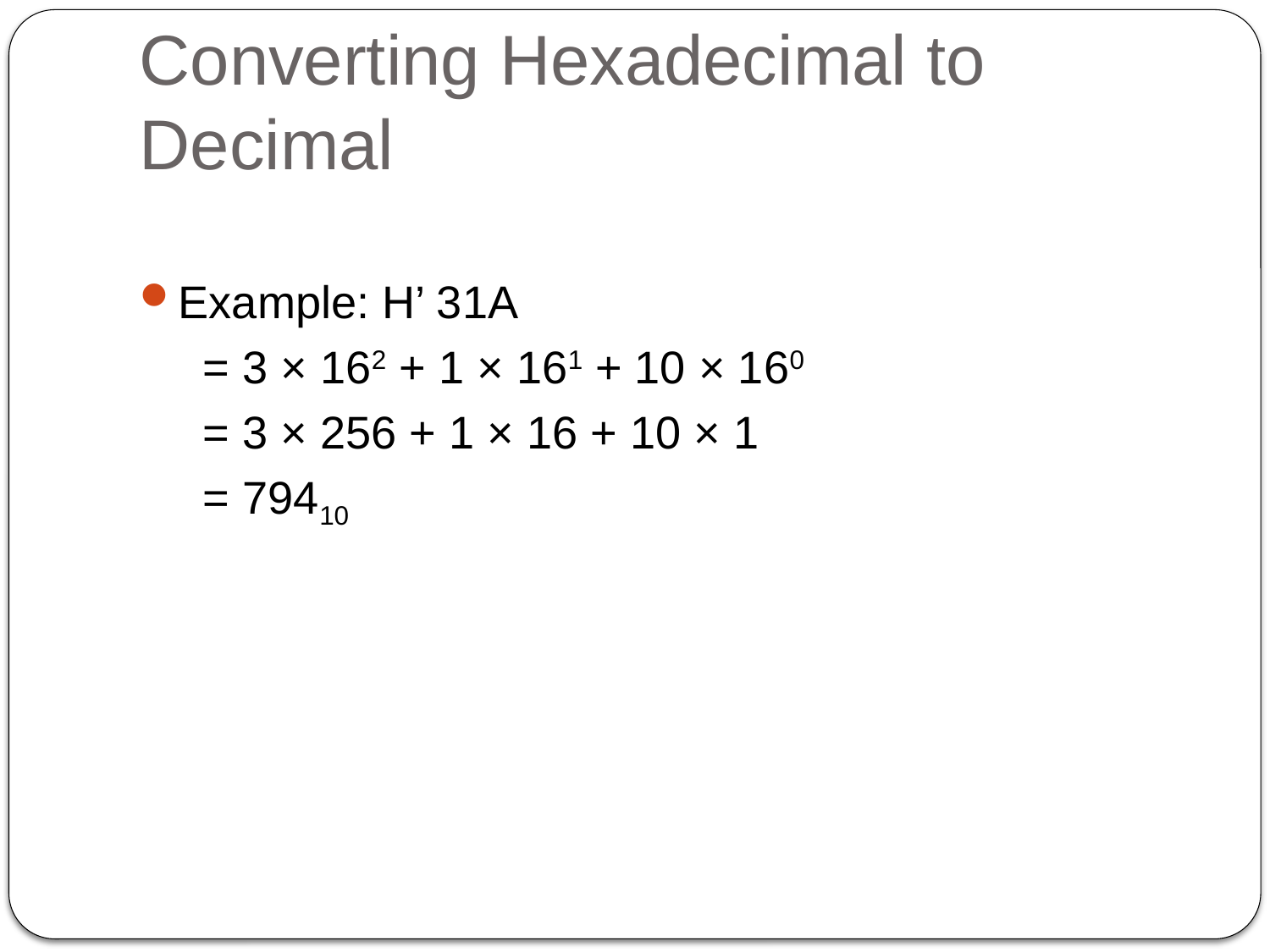

# Converting Hexadecimal to Decimal

Example: H’ 31A
	  = 3 × 162 + 1 × 161 + 10 × 160
     = 3 × 256 + 1 × 16 + 10 × 1
     = 79410